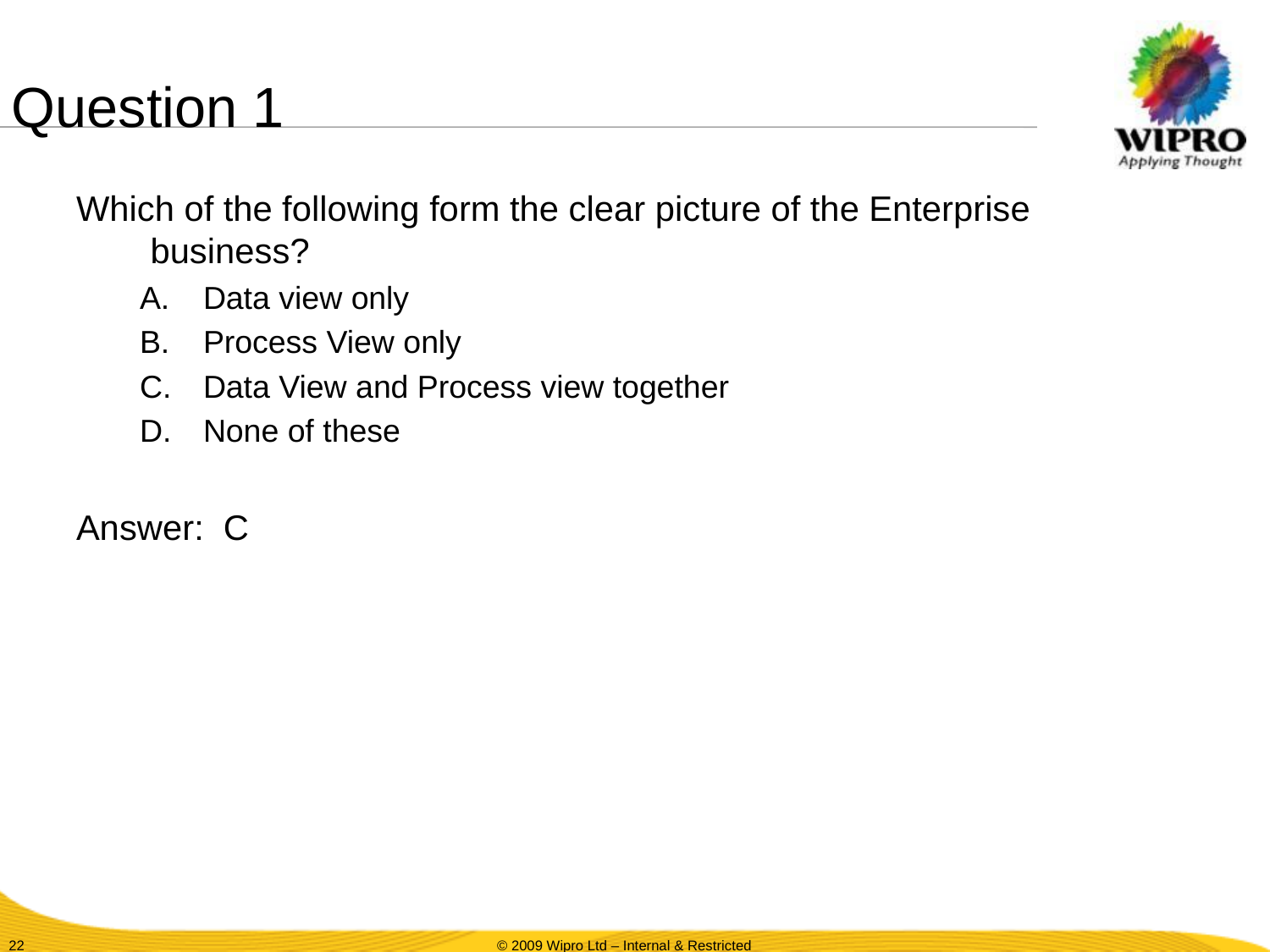

# Question 1
Which of the following form the clear picture of the Enterprise business?
Data view only
Process View only
Data View and Process view together
None of these

Answer:  C